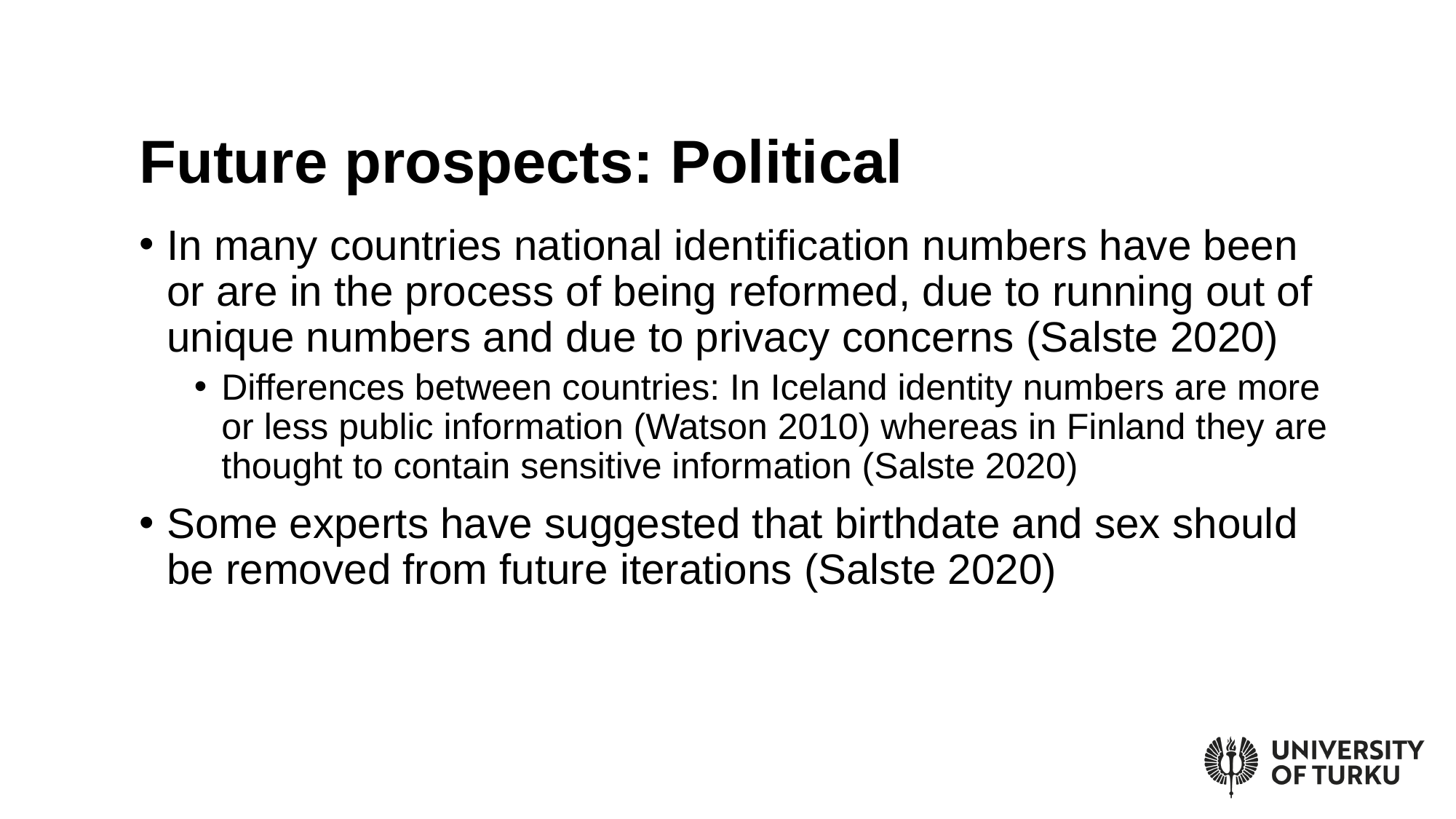

# Future prospects: Political
In many countries national identification numbers have been or are in the process of being reformed, due to running out of unique numbers and due to privacy concerns (Salste 2020)
Differences between countries: In Iceland identity numbers are more or less public information (Watson 2010) whereas in Finland they are thought to contain sensitive information (Salste 2020)
Some experts have suggested that birthdate and sex should be removed from future iterations (Salste 2020)